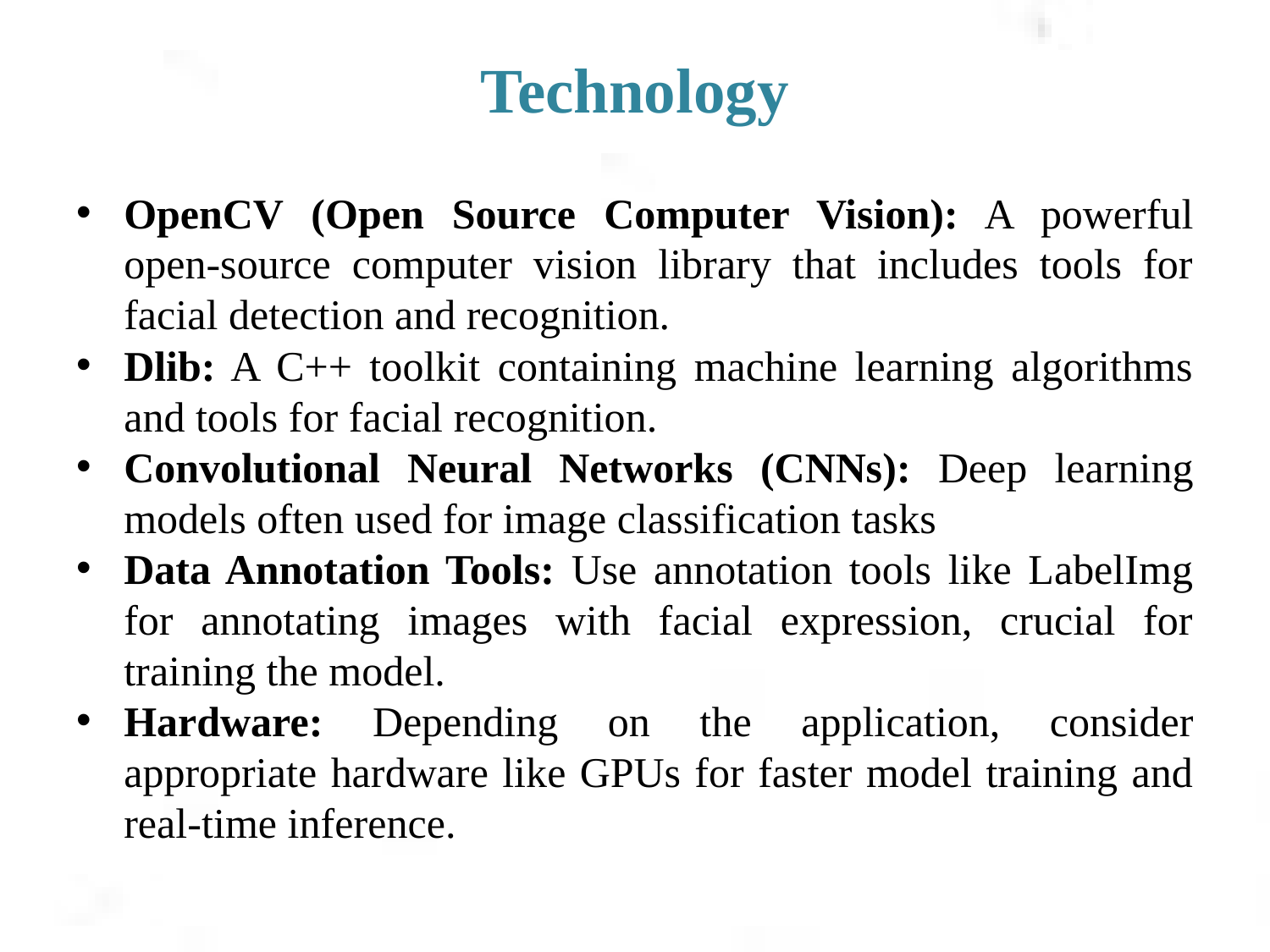

Technology
OpenCV (Open Source Computer Vision): A powerful open-source computer vision library that includes tools for facial detection and recognition.
Dlib: A C++ toolkit containing machine learning algorithms and tools for facial recognition.
Convolutional Neural Networks (CNNs): Deep learning models often used for image classification tasks
Data Annotation Tools: Use annotation tools like LabelImg for annotating images with facial expression, crucial for training the model.
Hardware: Depending on the application, consider appropriate hardware like GPUs for faster model training and real-time inference.